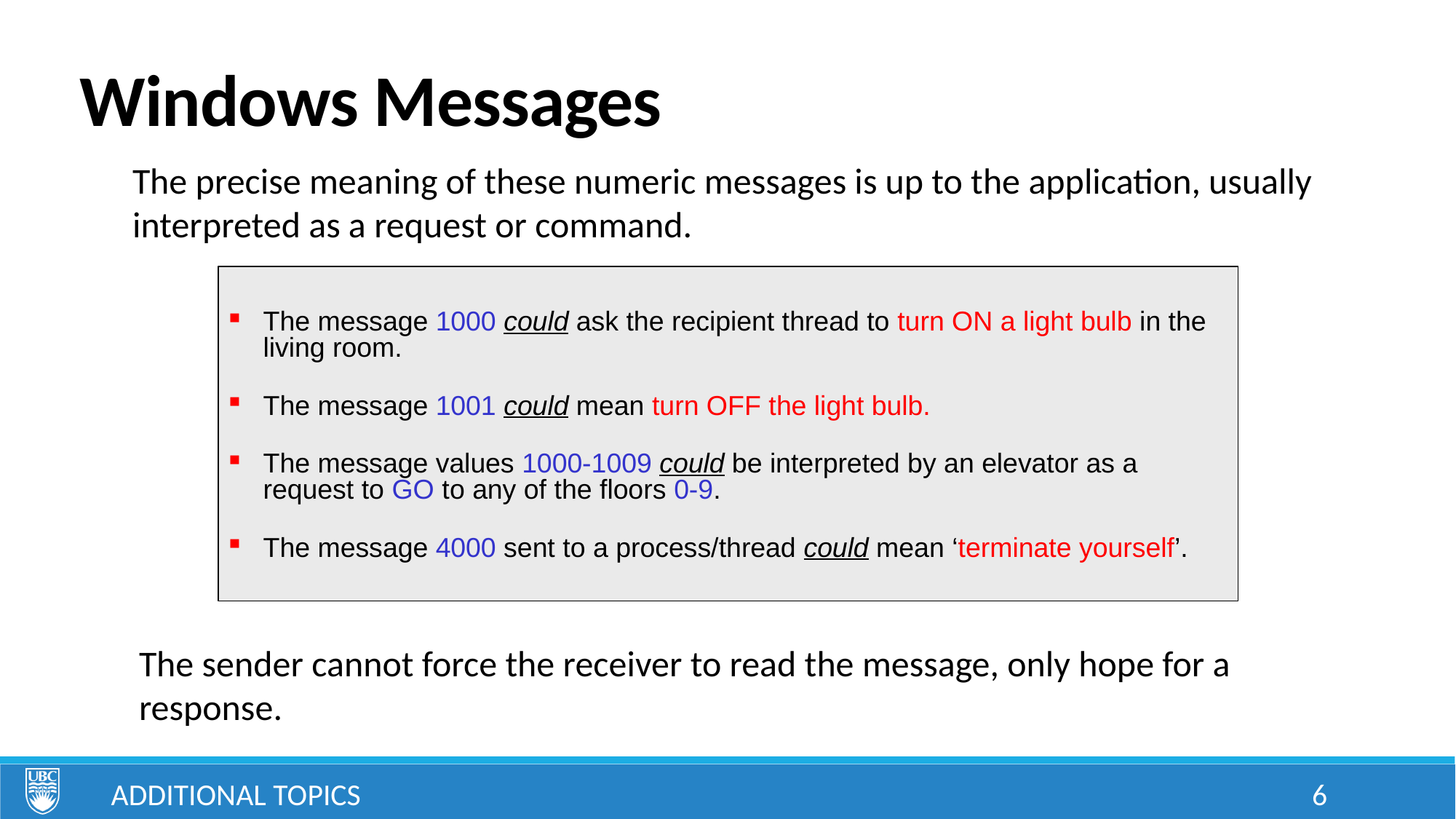

# Windows Messages
The precise meaning of these numeric messages is up to the application, usually interpreted as a request or command.

The message 1000 could ask the recipient thread to turn ON a light bulb in the living room.
The message 1001 could mean turn OFF the light bulb.
The message values 1000-1009 could be interpreted by an elevator as a request to GO to any of the floors 0-9.
The message 4000 sent to a process/thread could mean ‘terminate yourself’.
The sender cannot force the receiver to read the message, only hope for a response.
Additional Topics
6